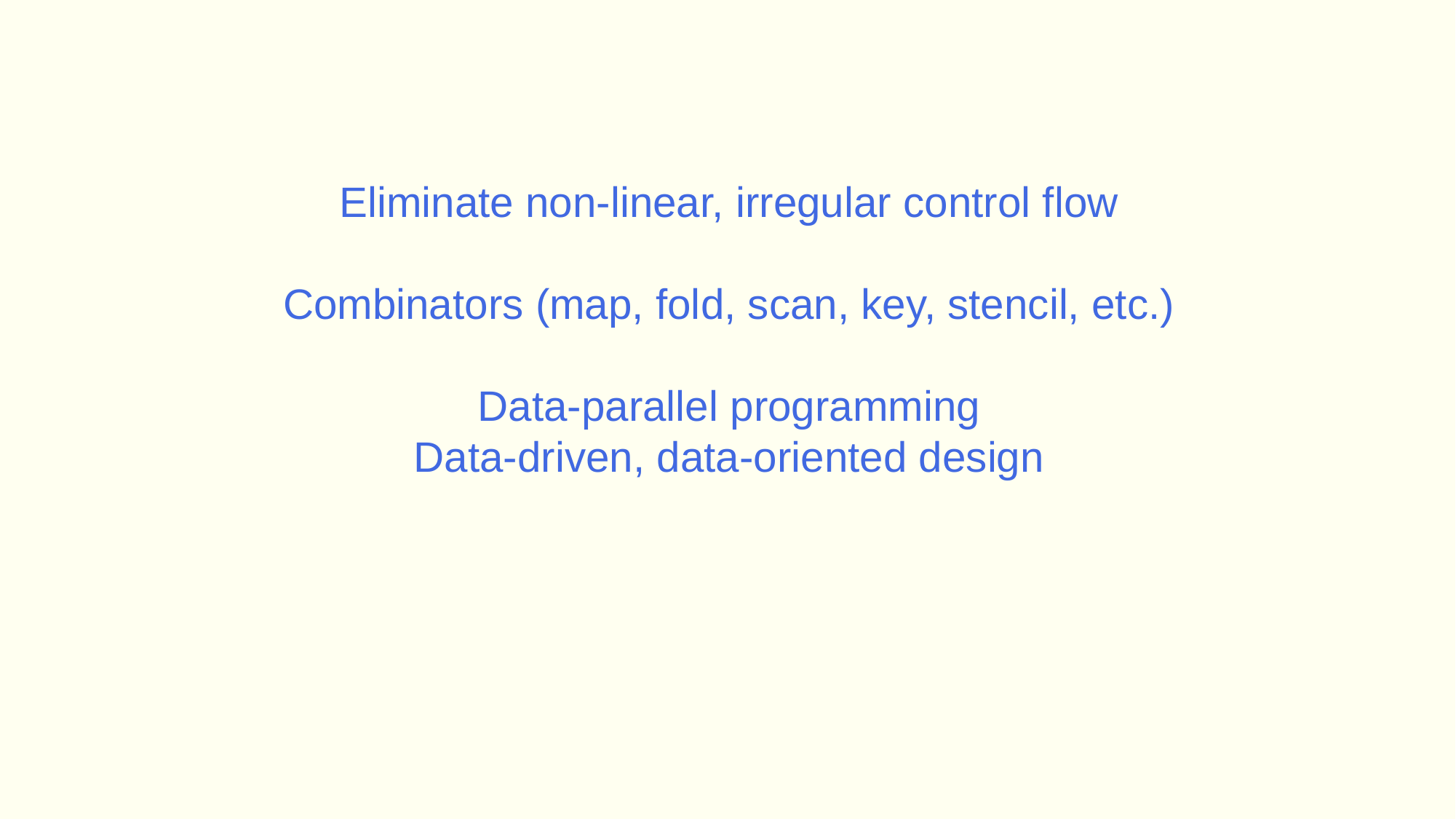

Eliminate non-linear, irregular control flow

Combinators (map, fold, scan, key, stencil, etc.)

Data-parallel programming
Data-driven, data-oriented design